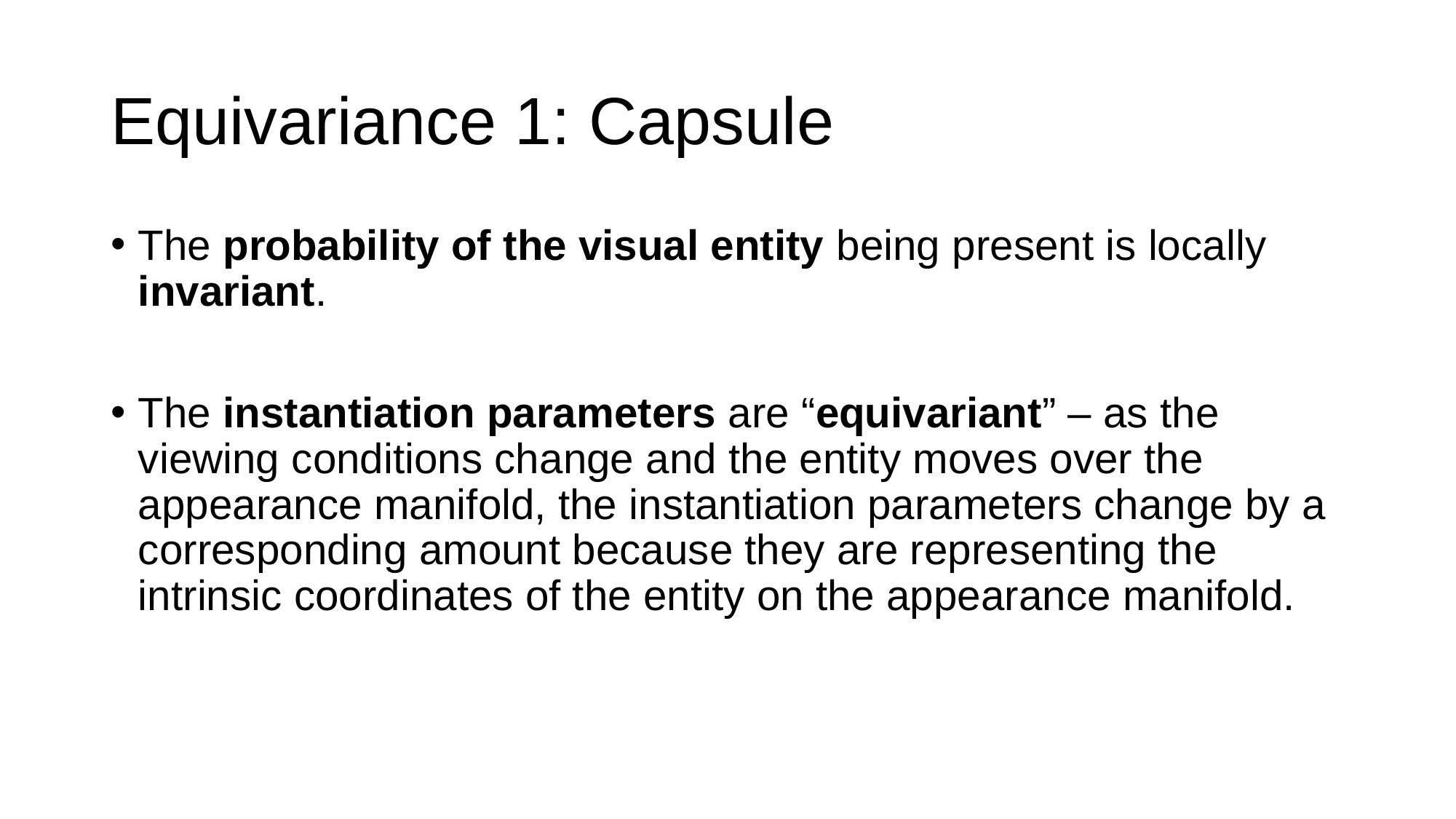

# Equivariance 1: Capsule
The probability of the visual entity being present is locally invariant.

The instantiation parameters are “equivariant” – as the viewing conditions change and the entity moves over the appearance manifold, the instantiation parameters change by a corresponding amount because they are representing the intrinsic coordinates of the entity on the appearance manifold.